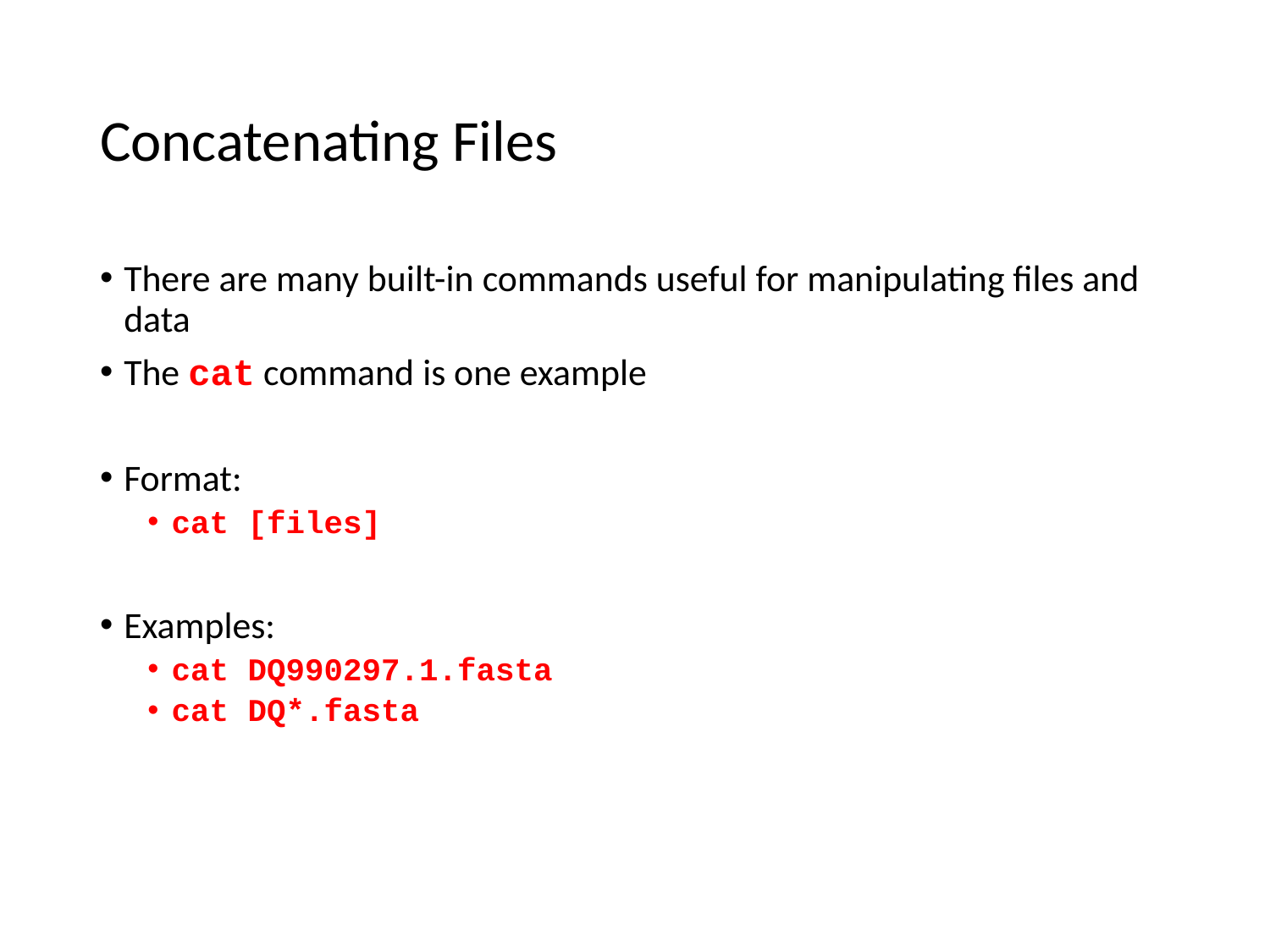

# Concatenating Files
There are many built-in commands useful for manipulating files and data
The cat command is one example

Format:
cat [files]

Examples:
cat DQ990297.1.fasta
cat DQ*.fasta